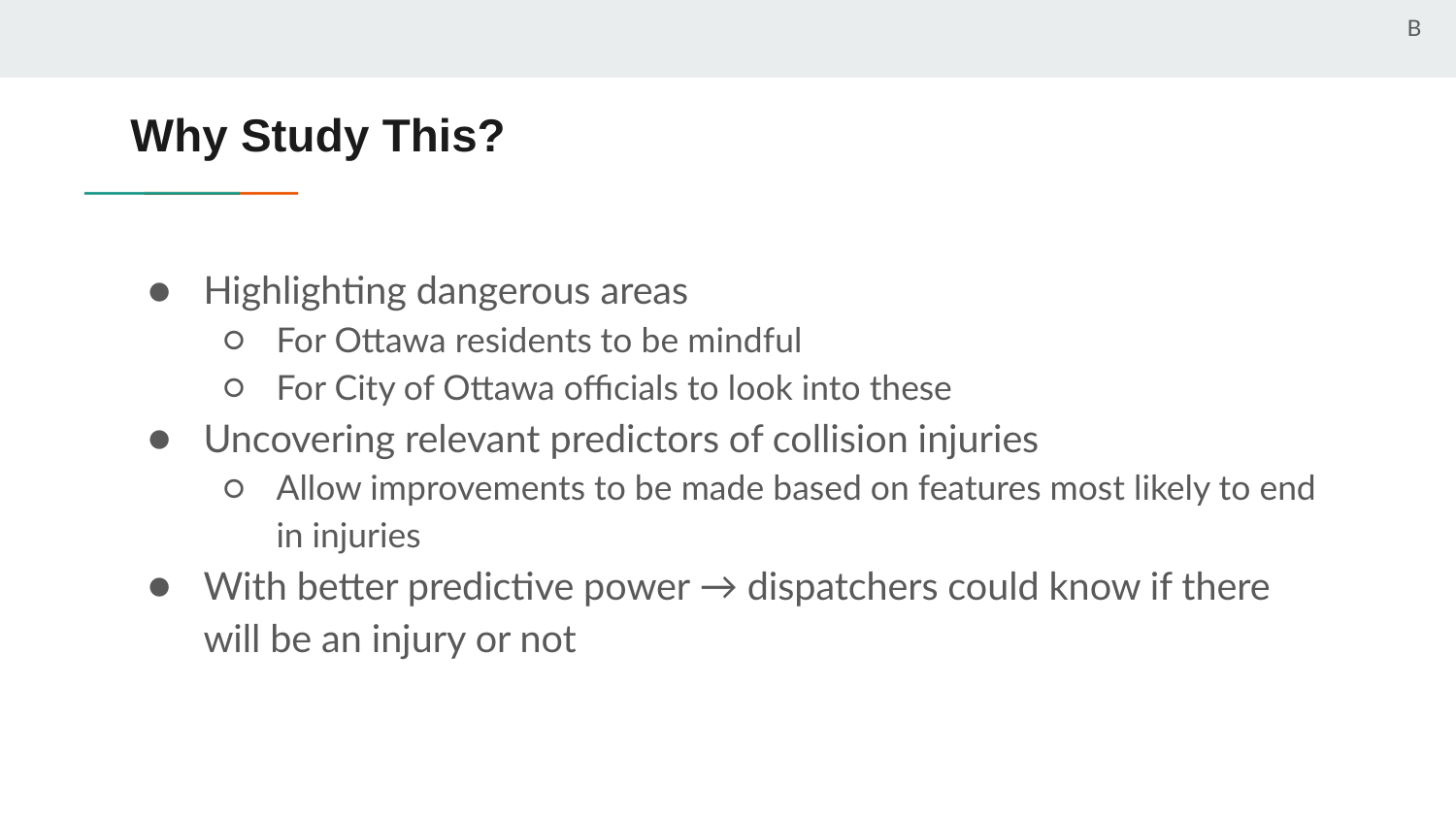

B
# Why Study This?
Highlighting dangerous areas
For Ottawa residents to be mindful
For City of Ottawa officials to look into these
Uncovering relevant predictors of collision injuries
Allow improvements to be made based on features most likely to end in injuries
With better predictive power → dispatchers could know if there will be an injury or not